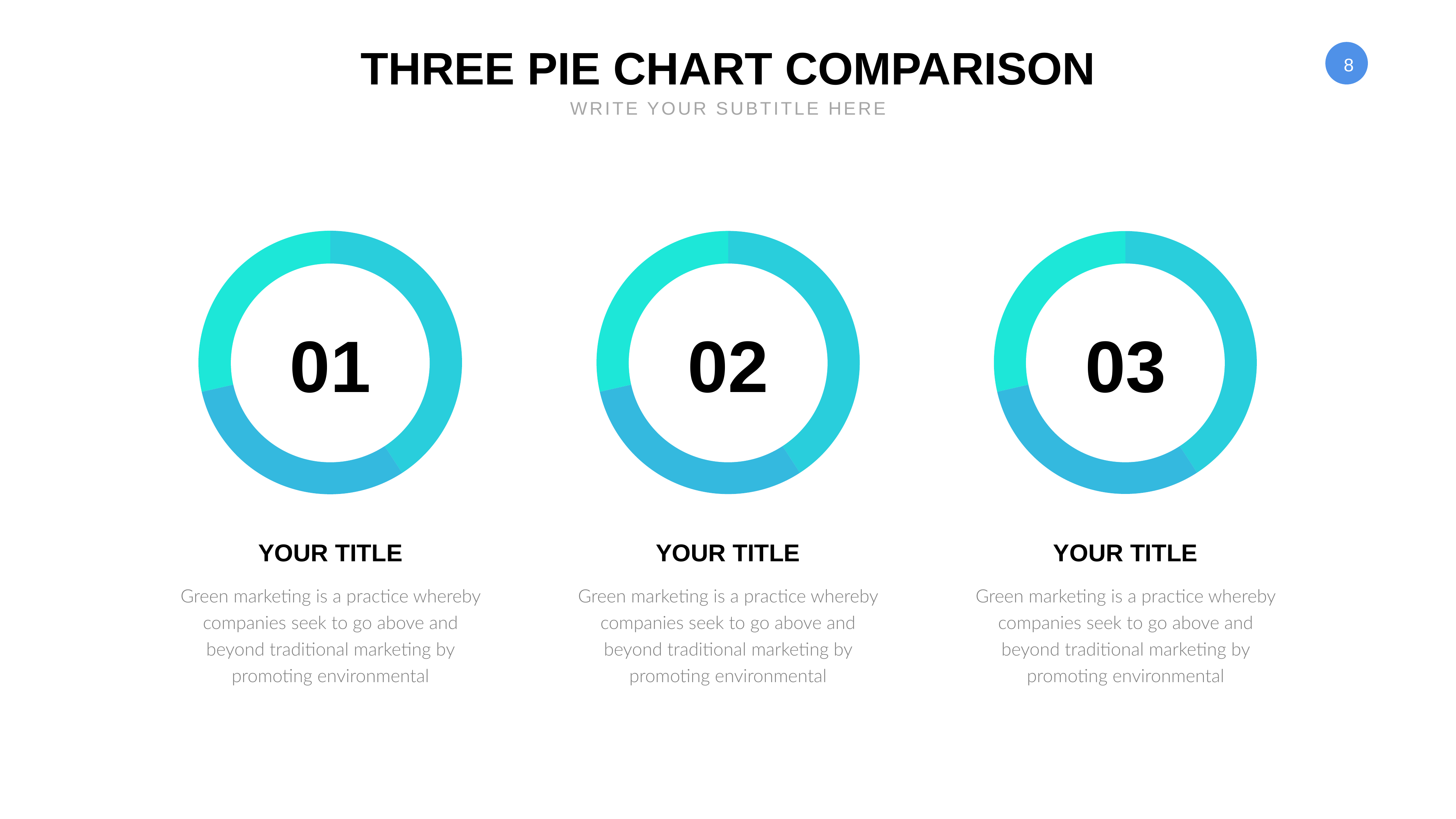

THREE PIE CHART COMPARISON
WRITE YOUR SUBTITLE HERE

### Chart

| Category | Region 1 |
|---|---|
| April | 40.0 |
| May | 30.0 |
| June | 28.0 |

### Chart

| Category | Region 1 |
|---|---|
| April | 40.0 |
| May | 30.0 |
| June | 28.0 |

### Chart

| Category | Region 1 |
|---|---|
| April | 40.0 |
| May | 30.0 |
| June | 28.0 |

01
02
03
YOUR TITLE
YOUR TITLE
YOUR TITLE
Green marketing is a practice whereby companies seek to go above and beyond traditional marketing by promoting environmental
Green marketing is a practice whereby companies seek to go above and beyond traditional marketing by promoting environmental
Green marketing is a practice whereby companies seek to go above and beyond traditional marketing by promoting environmental